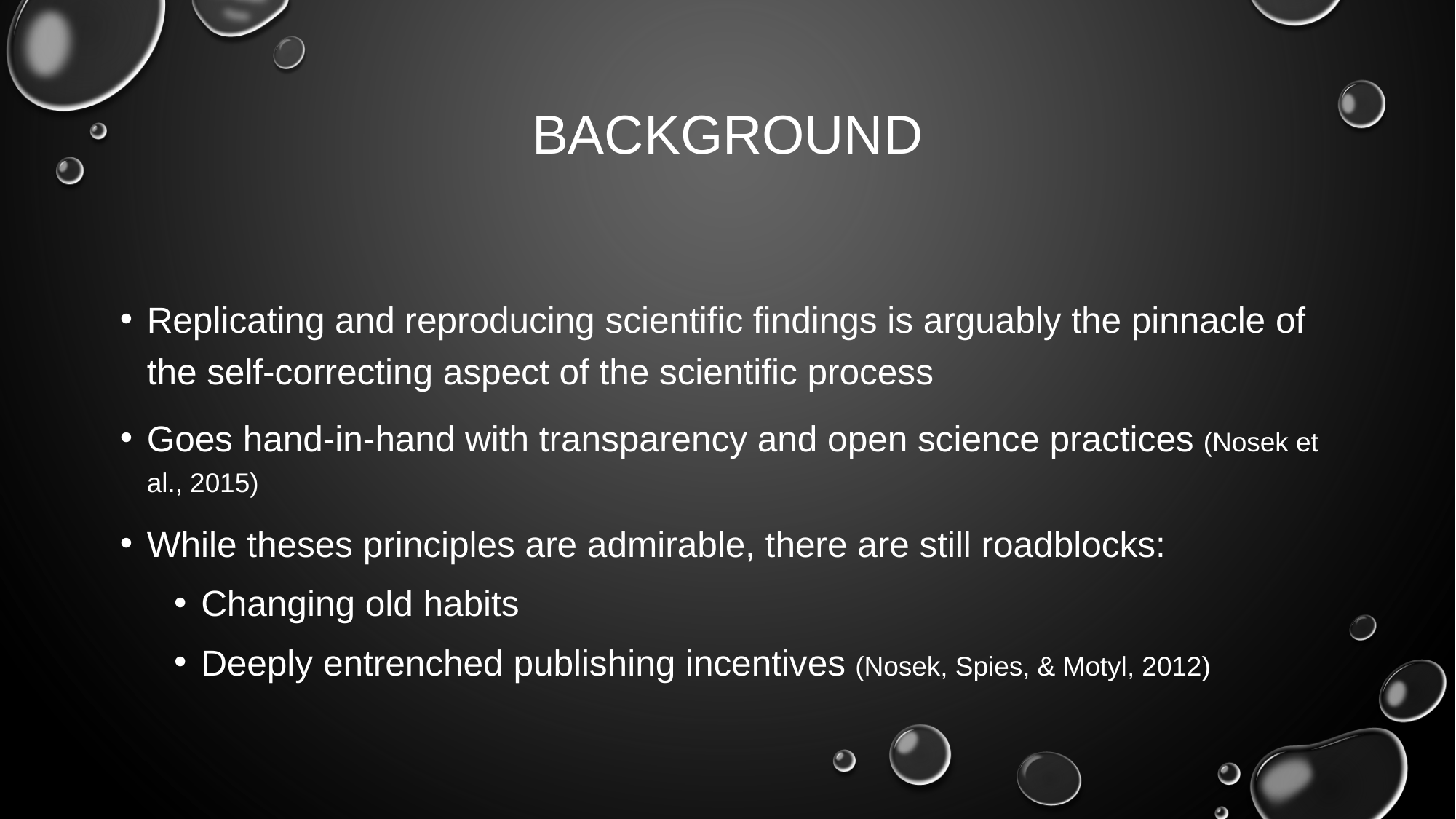

# Background
Replicating and reproducing scientific findings is arguably the pinnacle of the self-correcting aspect of the scientific process
Goes hand-in-hand with transparency and open science practices (Nosek et al., 2015)
While theses principles are admirable, there are still roadblocks:
Changing old habits
Deeply entrenched publishing incentives (Nosek, Spies, & Motyl, 2012)